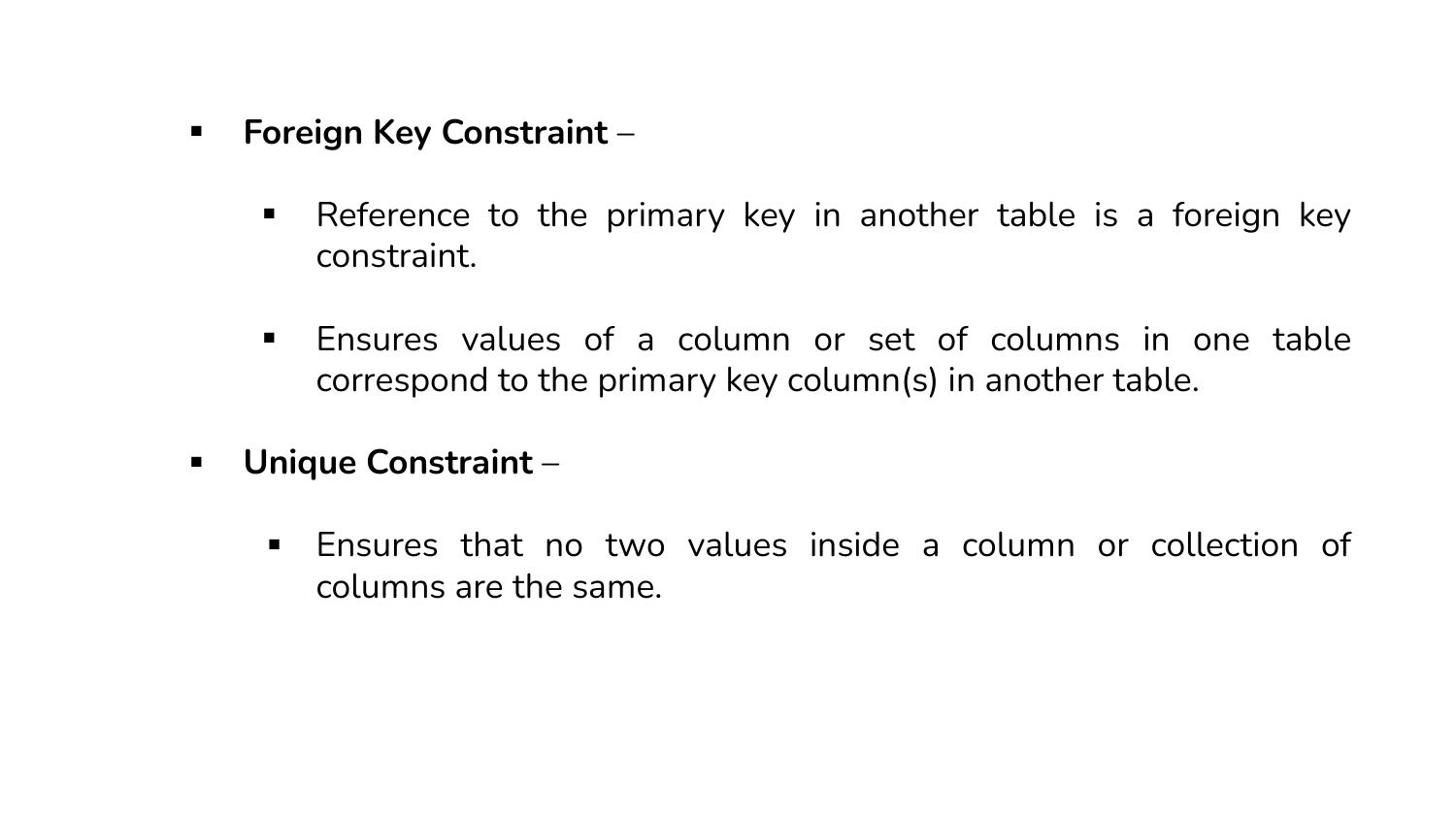

Foreign Key Constraint –

Reference to the primary key in another table is a foreign key constraint.

Ensures values of a column or set of columns in one table correspond to the primary key column(s) in another table.

Unique Constraint –

Ensures that no two values inside a column or collection of columns are the same.